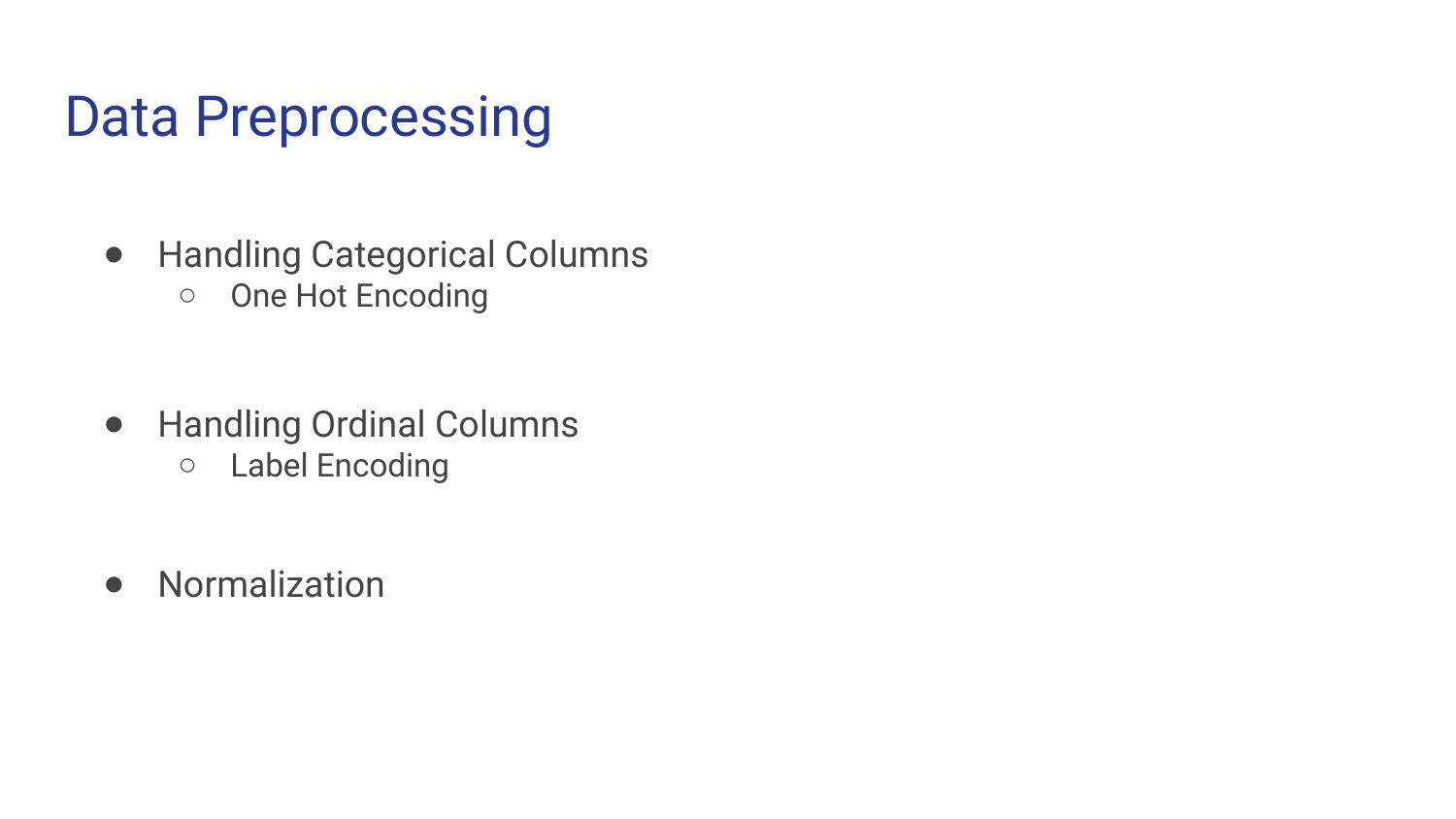

# Data Preprocessing
Handling Categorical Columns
One Hot Encoding

Handling Ordinal Columns
Label Encoding

Normalization